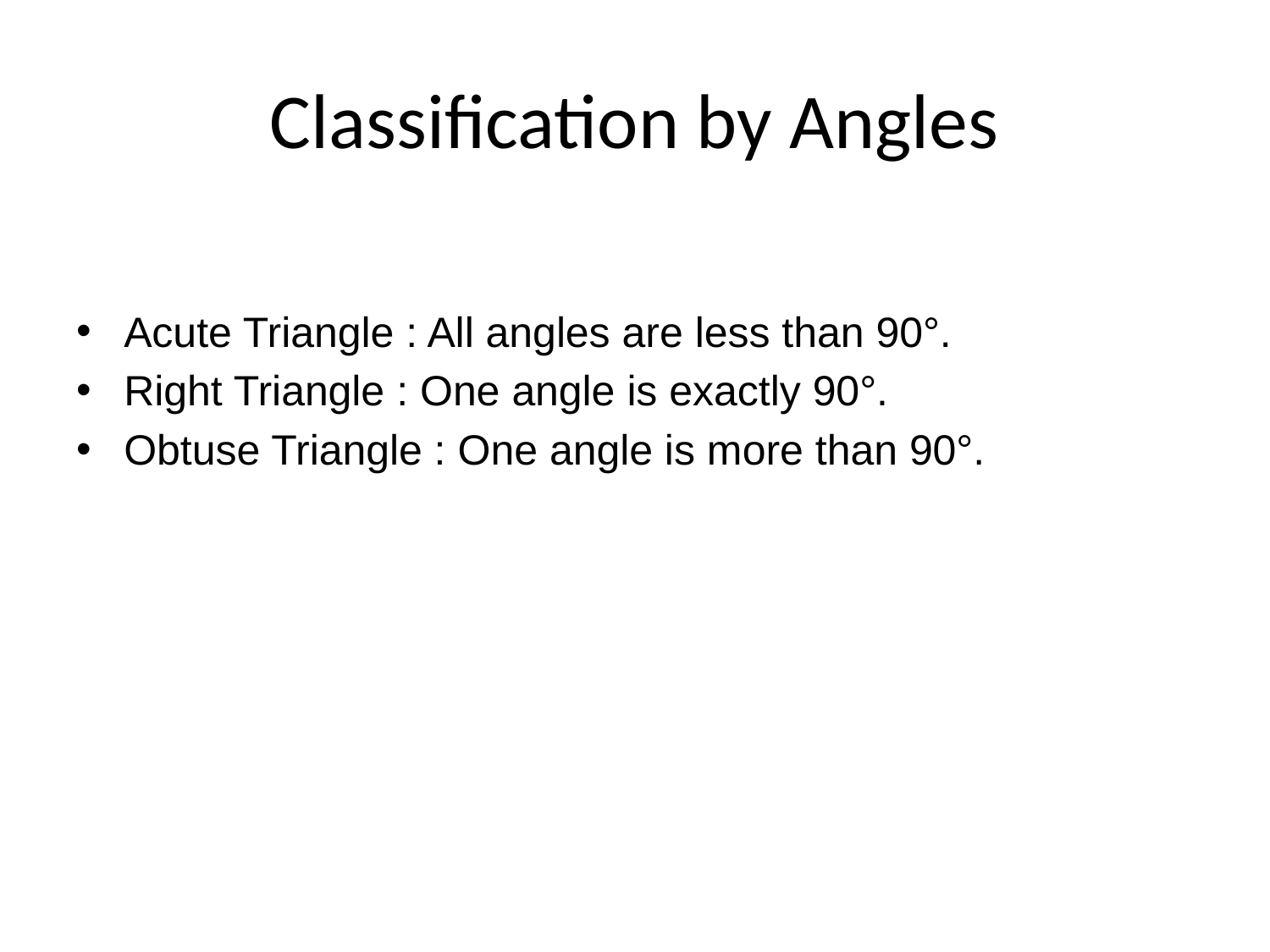

# Classification by Angles

Acute Triangle : All angles are less than 90°.
Right Triangle : One angle is exactly 90°.
Obtuse Triangle : One angle is more than 90°.